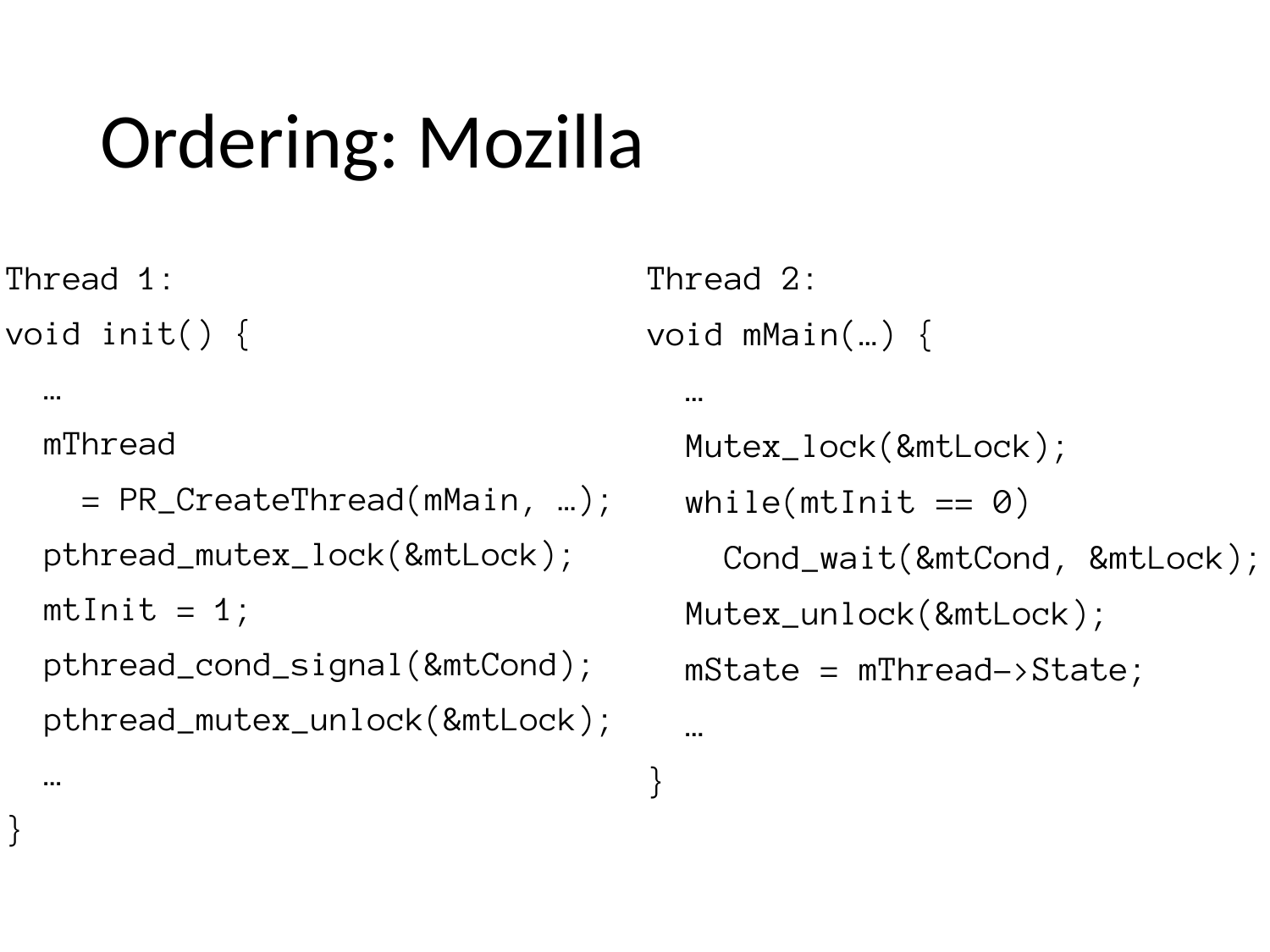

# Ordering: Mozilla
Thread 1:
void init() {
  …
  mThread
    = PR_CreateThread(mMain, …);
  pthread_mutex_lock(&mtLock);
  mtInit = 1;
  pthread_cond_signal(&mtCond);
  pthread_mutex_unlock(&mtLock);
  …
}
Thread 2:
void mMain(…) {
  …
  Mutex_lock(&mtLock);
  while(mtInit == 0)
    Cond_wait(&mtCond, &mtLock);
  Mutex_unlock(&mtLock);
  mState = mThread->State;
  …
}